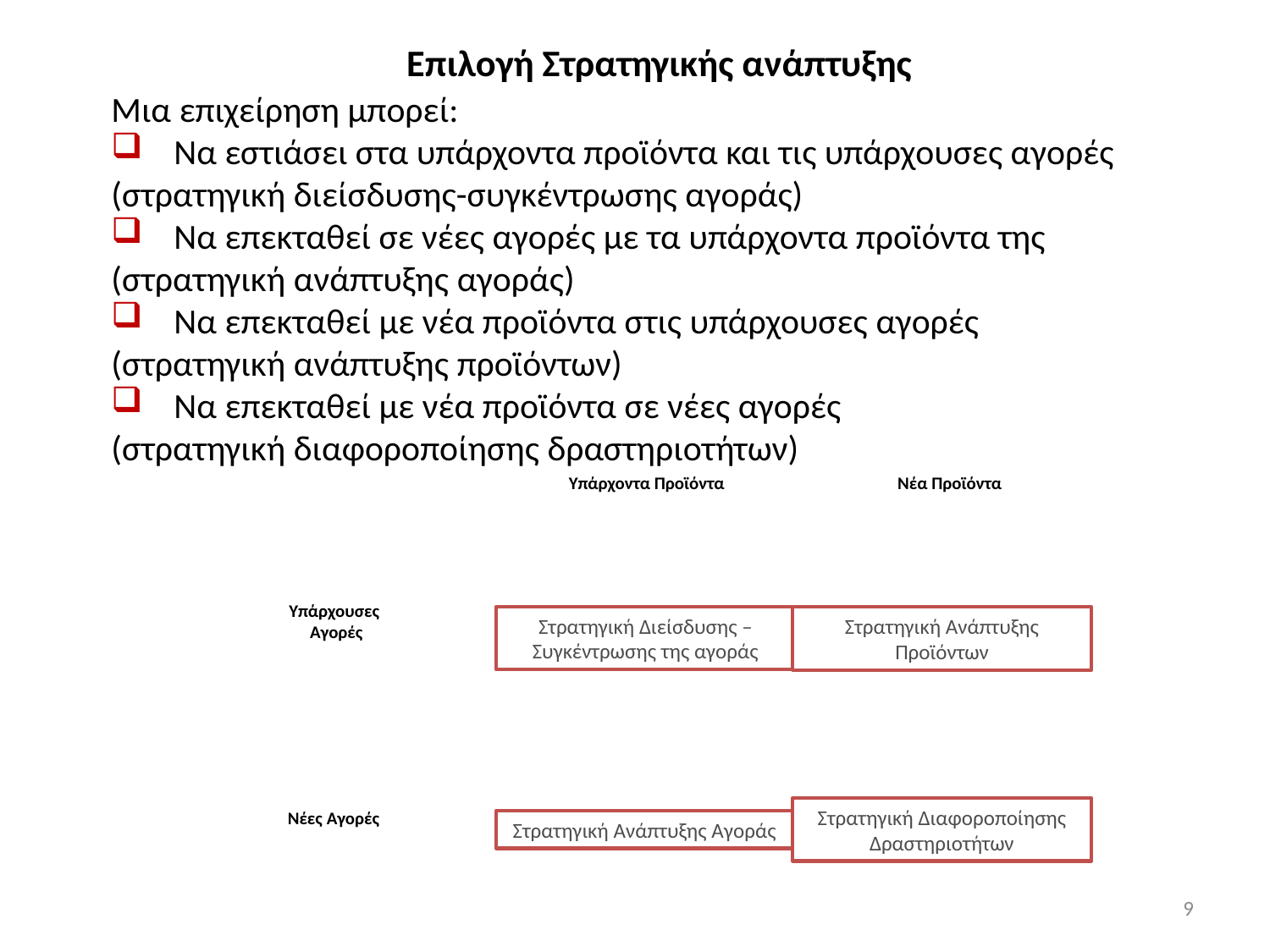

Eπιλογή Στρατηγικής ανάπτυξης
Μια επιχείρηση μπορεί:
Να εστιάσει στα υπάρχοντα προϊόντα και τις υπάρχουσες αγορές
(στρατηγική διείσδυσης-συγκέντρωσης αγοράς)
Να επεκταθεί σε νέες αγορές με τα υπάρχοντα προϊόντα της
(στρατηγική ανάπτυξης αγοράς)
Να επεκταθεί με νέα προϊόντα στις υπάρχουσες αγορές
(στρατηγική ανάπτυξης προϊόντων)
Να επεκταθεί με νέα προϊόντα σε νέες αγορές
(στρατηγική διαφοροποίησης δραστηριοτήτων)

Υπάρχοντα Προϊόντα
Νέα Προϊόντα
Στρατηγική Διείσδυσης – Συγκέντρωσης της αγοράς
Στρατηγική Ανάπτυξης Προϊόντων
Υπάρχουσες
Αγορές
Στρατηγική Ανάπτυξης Αγοράς
Στρατηγική Διαφοροποίησης Δραστηριοτήτων
Νέες Αγορές
9